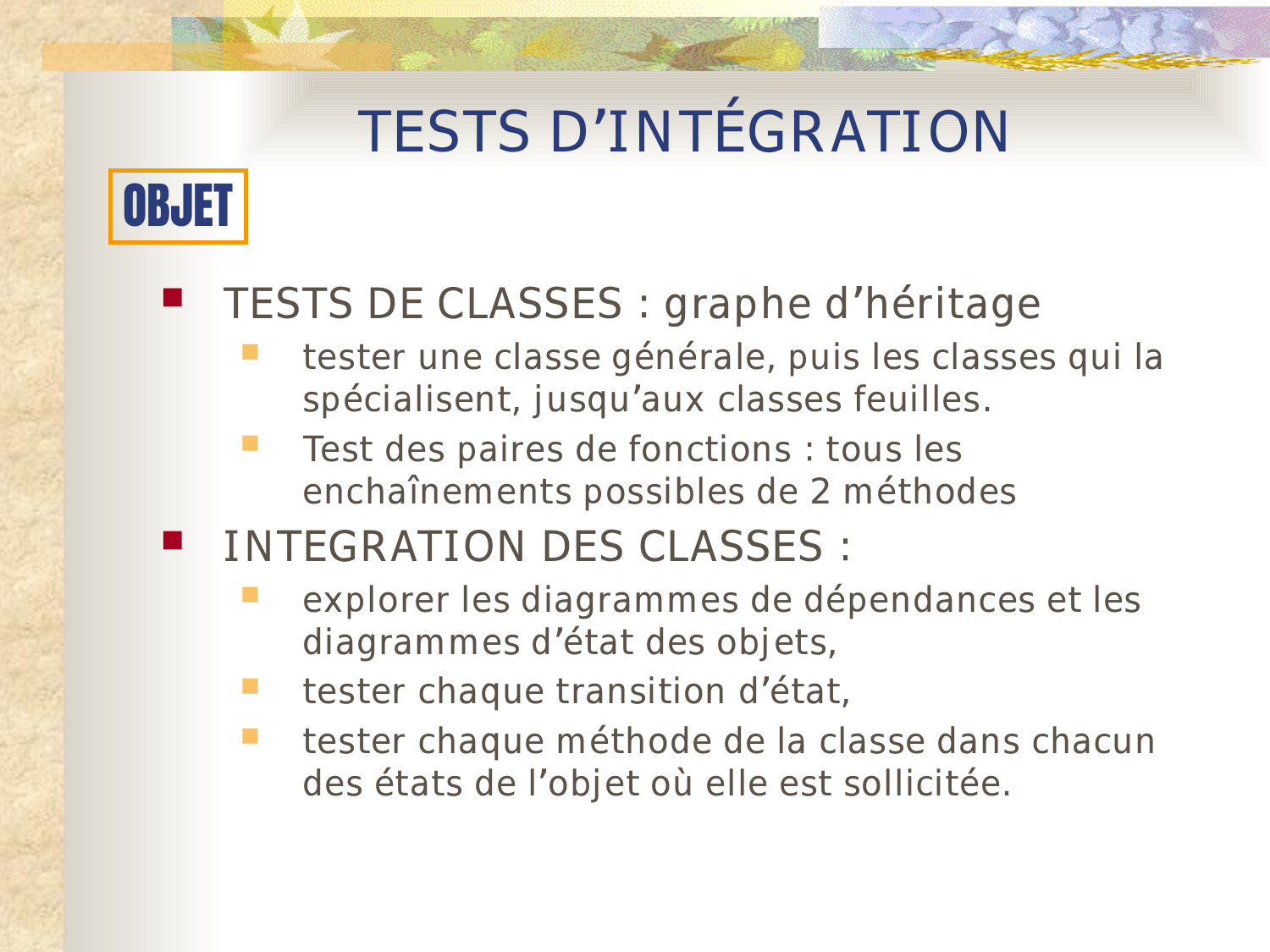

# TESTS D’INTÉGRATION
OBJET

TESTS DE CLASSES : graphe d’héritage
tester une classe générale, puis les classes qui la spécialisent, jusqu’aux classes feuilles.
Test des paires de fonctions : tous les enchaînements possibles de 2 méthodes
INTEGRATION DES CLASSES :
explorer les diagrammes de dépendances et les diagrammes d’état des objets,
tester chaque transition d’état,
tester chaque méthode de la classe dans chacun des états de l’objet où elle est sollicitée.